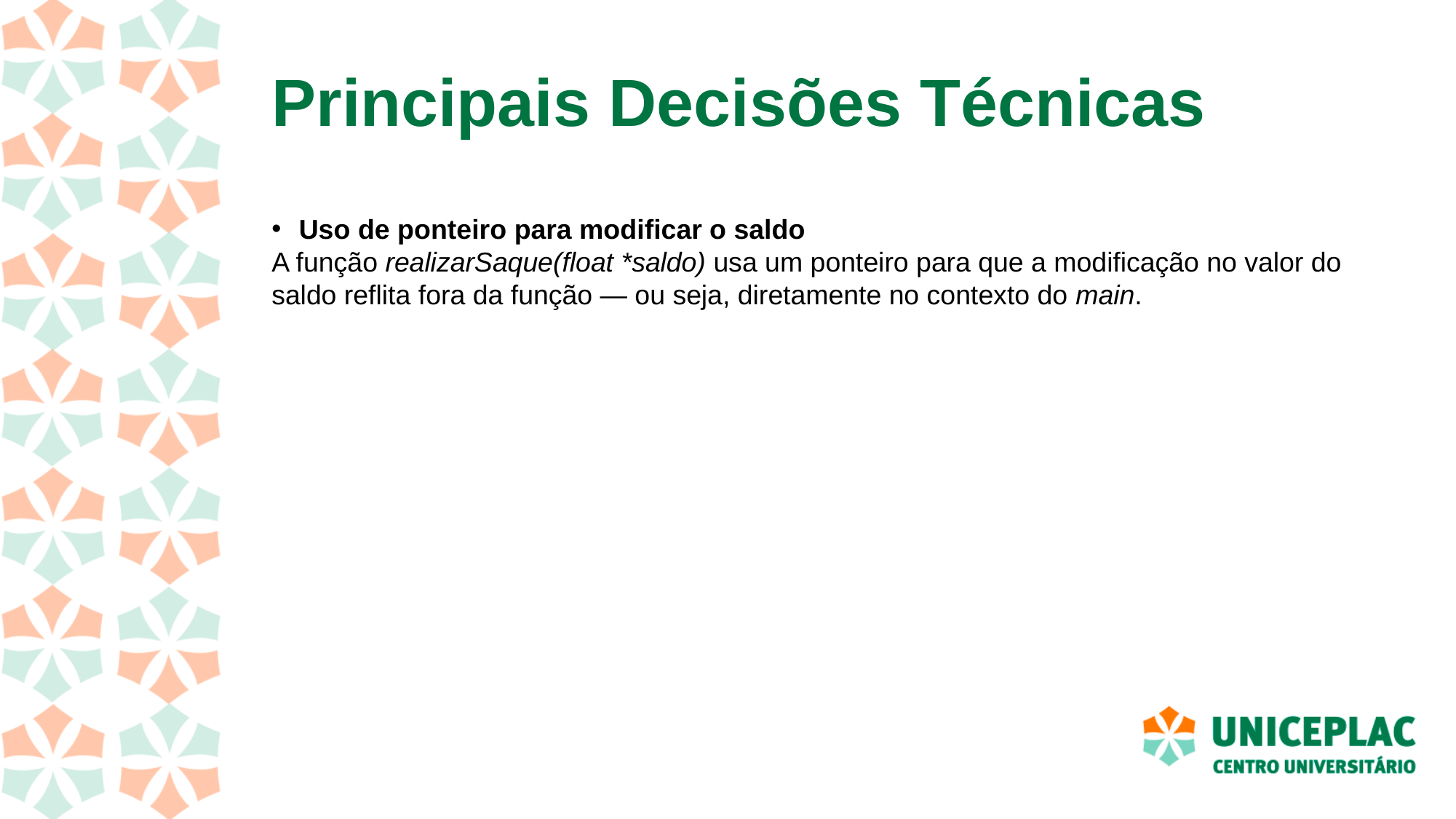

# Principais Decisões Técnicas
Uso de ponteiro para modificar o saldo
A função realizarSaque(float *saldo) usa um ponteiro para que a modificação no valor do saldo reflita fora da função — ou seja, diretamente no contexto do main.